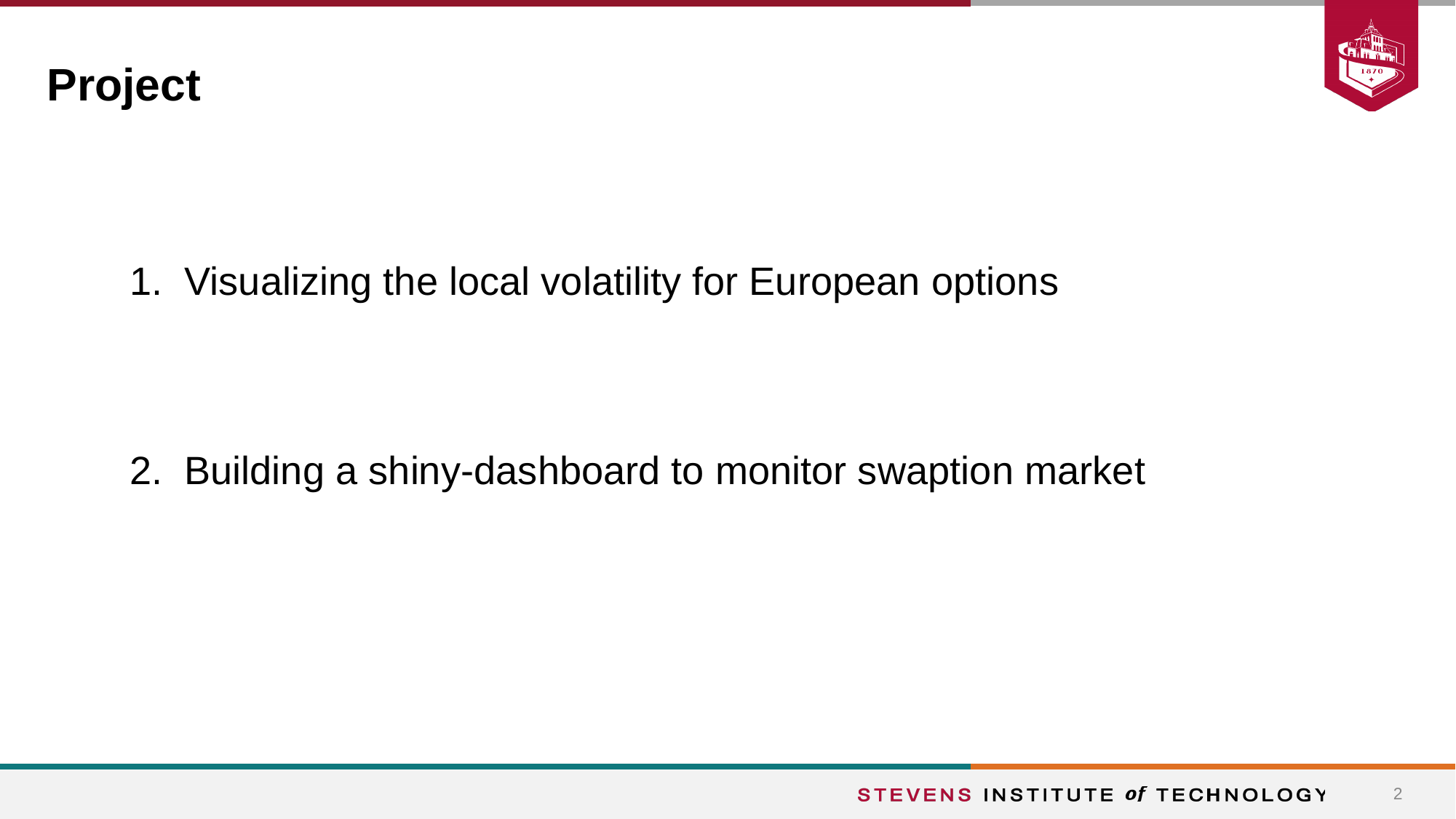

# Project
1.  Visualizing the local volatility for European options

2.  Building a shiny-dashboard to monitor swaption market
2